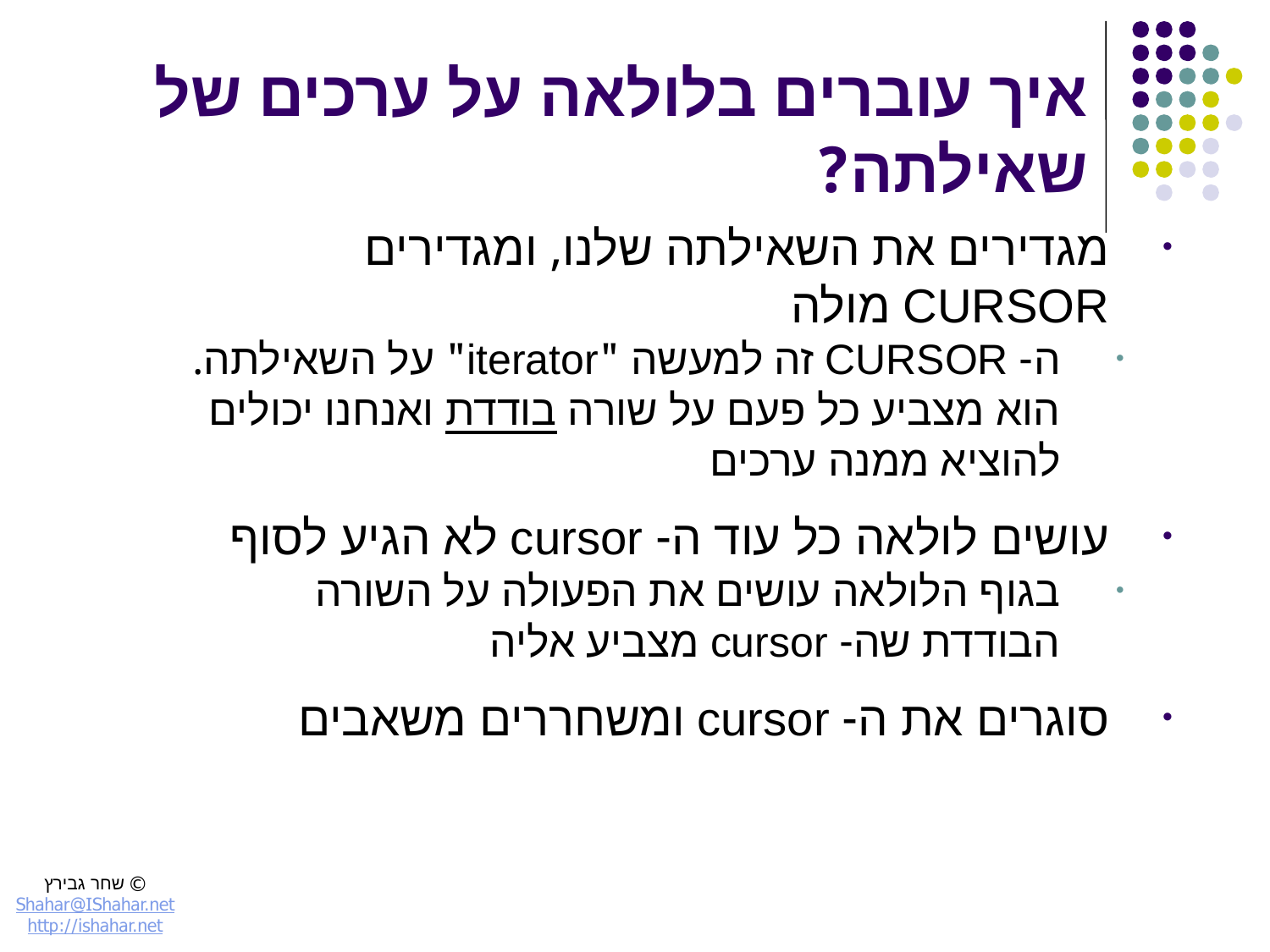

# איך עוברים בלולאה על ערכים של שאילתה?
מגדירים את השאילתה שלנו, ומגדירים CURSOR מולה
ה- CURSOR זה למעשה "iterator" על השאילתה. הוא מצביע כל פעם על שורה בודדת ואנחנו יכולים להוציא ממנה ערכים
עושים לולאה כל עוד ה- cursor לא הגיע לסוף
בגוף הלולאה עושים את הפעולה על השורה הבודדת שה- cursor מצביע אליה
סוגרים את ה- cursor ומשחררים משאבים
© שחר גבירץ
Shahar@IShahar.net
http://ishahar.net